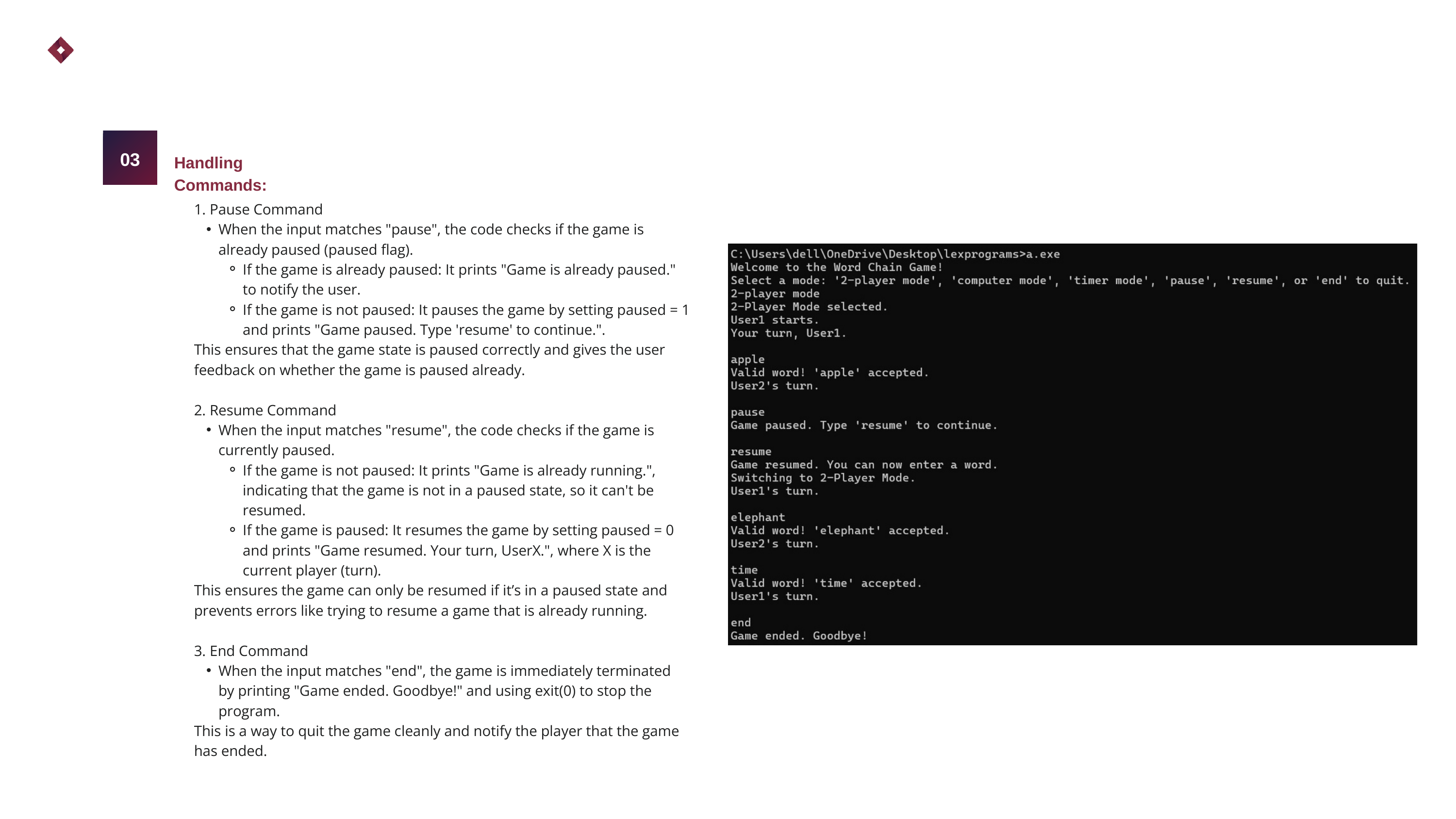

03
Handling Commands:
1. Pause Command
When the input matches "pause", the code checks if the game is already paused (paused flag).
If the game is already paused: It prints "Game is already paused." to notify the user.
If the game is not paused: It pauses the game by setting paused = 1 and prints "Game paused. Type 'resume' to continue.".
This ensures that the game state is paused correctly and gives the user feedback on whether the game is paused already.

2. Resume Command
When the input matches "resume", the code checks if the game is currently paused.
If the game is not paused: It prints "Game is already running.", indicating that the game is not in a paused state, so it can't be resumed.
If the game is paused: It resumes the game by setting paused = 0 and prints "Game resumed. Your turn, UserX.", where X is the current player (turn).
This ensures the game can only be resumed if it’s in a paused state and prevents errors like trying to resume a game that is already running.

3. End Command
When the input matches "end", the game is immediately terminated by printing "Game ended. Goodbye!" and using exit(0) to stop the program.
This is a way to quit the game cleanly and notify the player that the game has ended.